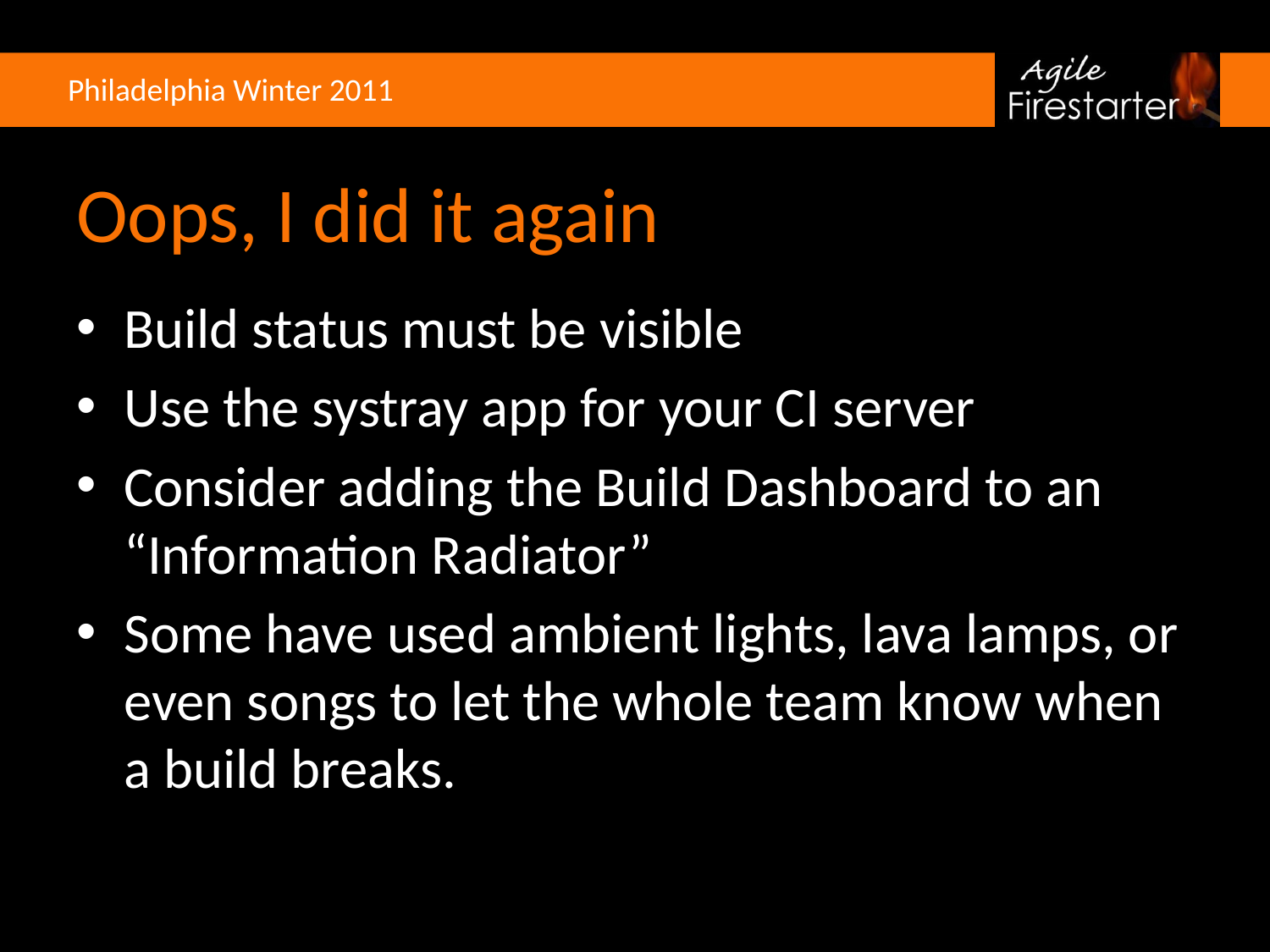

# Oops, I did it again
Build status must be visible
Use the systray app for your CI server
Consider adding the Build Dashboard to an “Information Radiator”
Some have used ambient lights, lava lamps, or even songs to let the whole team know when a build breaks.